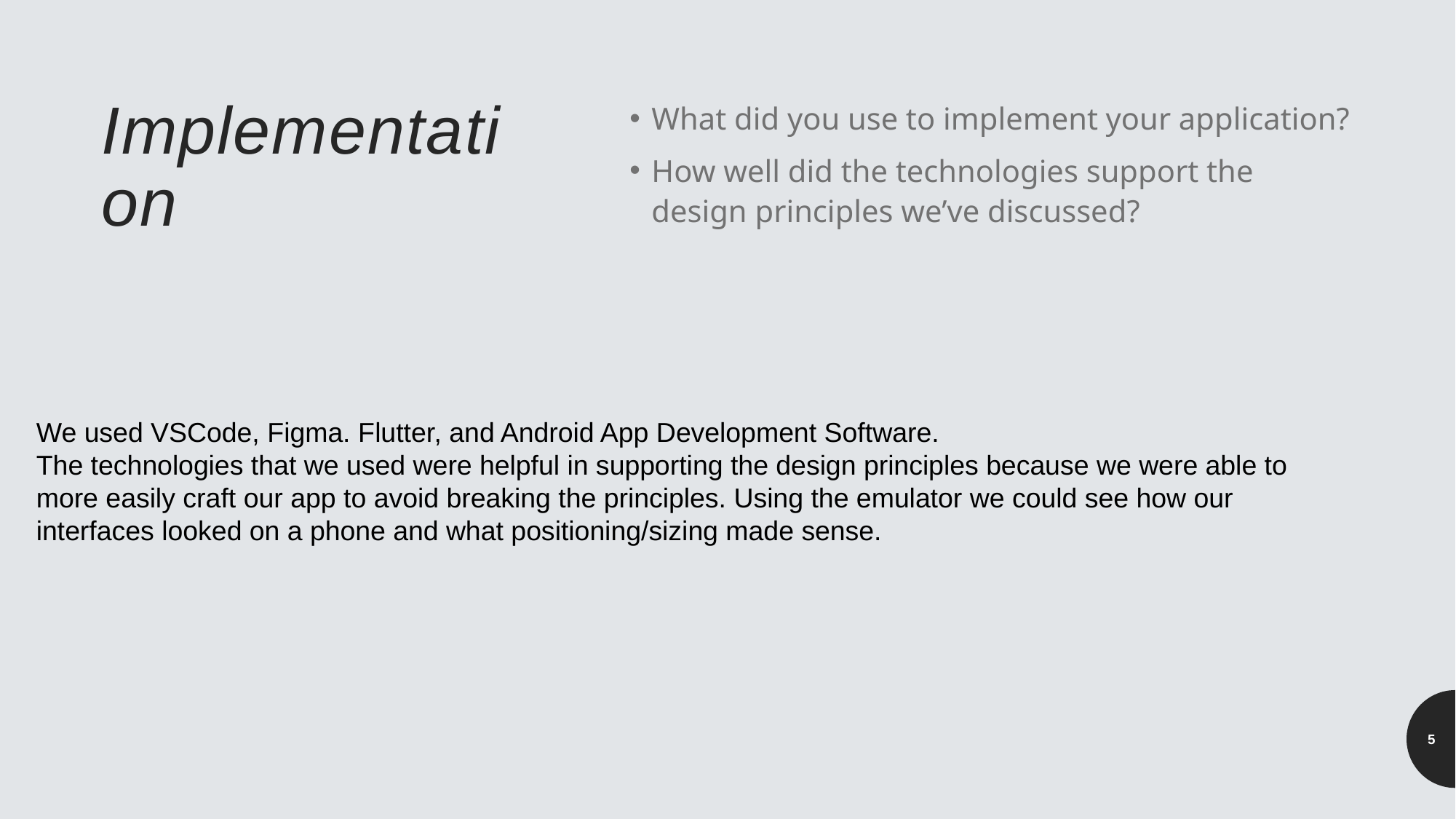

# Implementation
What did you use to implement your application?
How well did the technologies support the design principles we’ve discussed?

We used VSCode, Figma. Flutter, and Android App Development Software.
The technologies that we used were helpful in supporting the design principles because we were able to more easily craft our app to avoid breaking the principles. Using the emulator we could see how our interfaces looked on a phone and what positioning/sizing made sense.
5